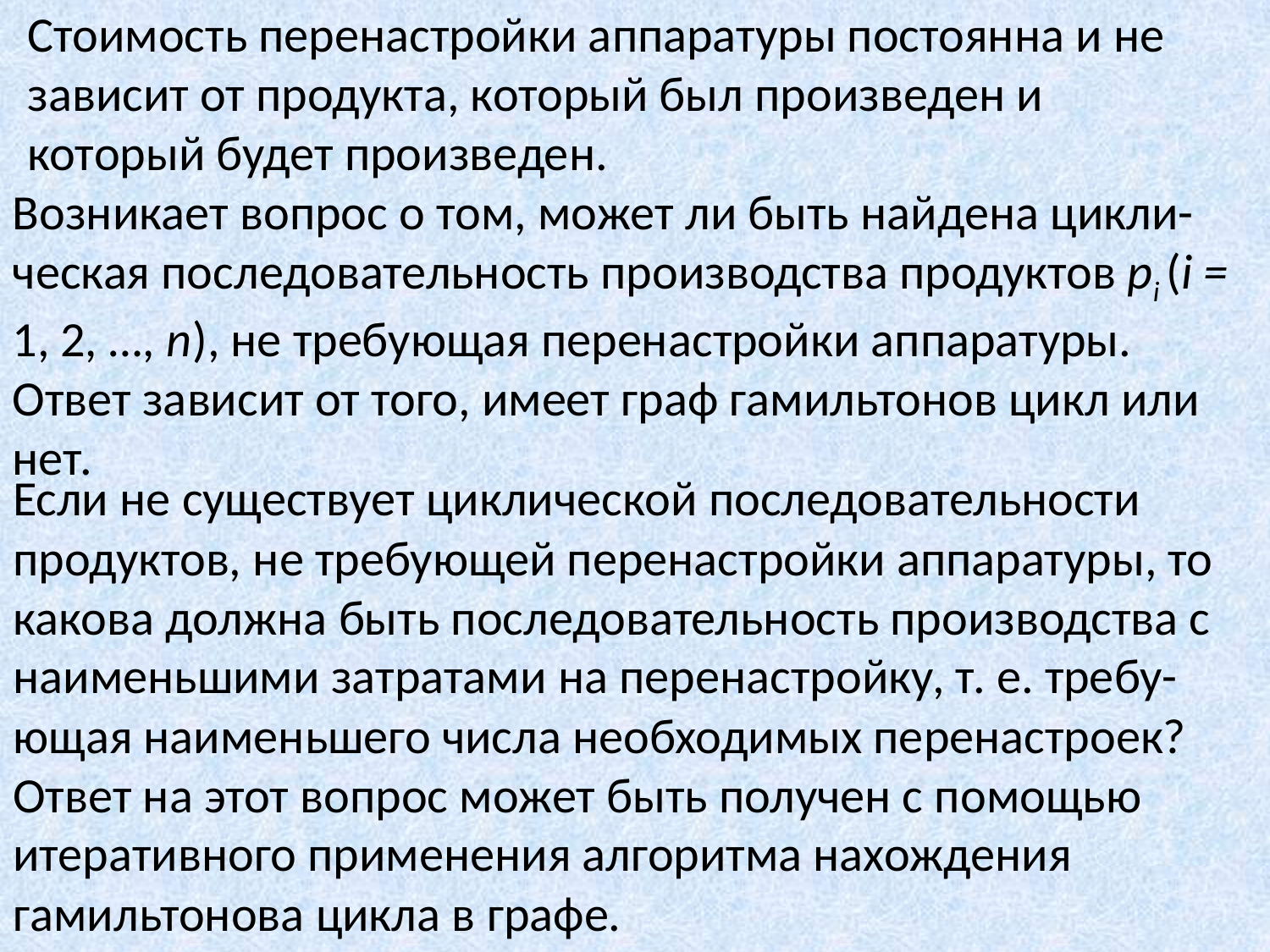

Стоимость перенастройки аппаратуры постоянна и не зависит от продукта, который был произведен и который будет произведен.
Возникает вопрос о том, может ли быть найдена цикли-ческая последовательность производства продуктов рi (i = 1, 2, …, n), не требующая перенастройки аппаратуры. Ответ зависит от того, имеет граф гамильтонов цикл или нет.
Если не существует циклической последовательности продуктов, не требующей перенастройки аппаратуры, то какова должна быть последовательность производства с наименьшими затратами на перенастройку, т. е. требу-ющая наименьшего числа необходимых перенастроек?
Ответ на этот вопрос может быть получен с помощью итеративного применения алгоритма нахождения гамильтонова цикла в графе.